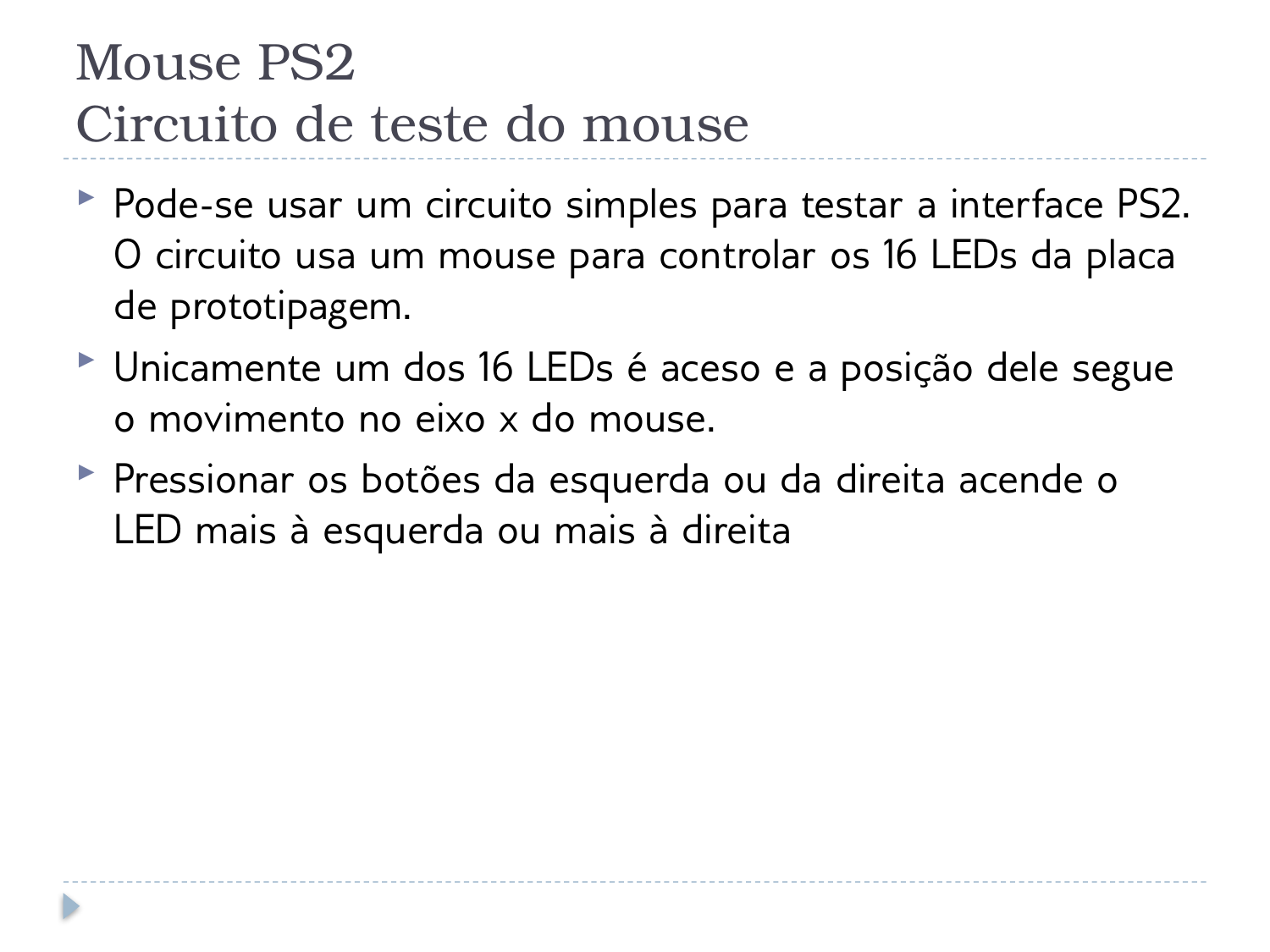

# Mouse PS2 Circuito de teste do mouse
Pode-se usar um circuito simples para testar a interface PS2. O circuito usa um mouse para controlar os 16 LEDs da placa de prototipagem.
Unicamente um dos 16 LEDs é aceso e a posição dele segue o movimento no eixo x do mouse.
Pressionar os botões da esquerda ou da direita acende o LED mais à esquerda ou mais à direita